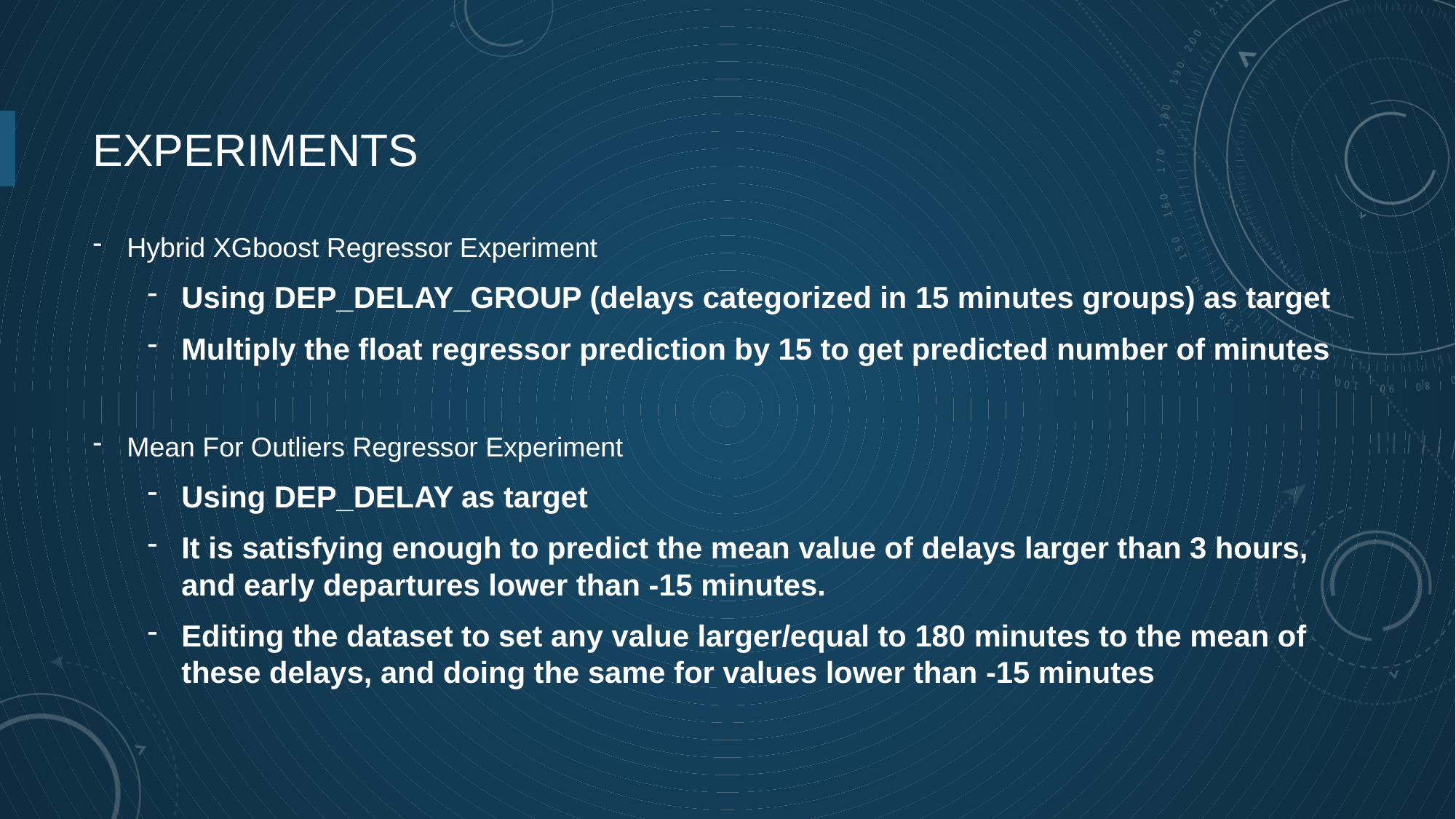

# Experiments
Hybrid XGboost Regressor Experiment
Using DEP_DELAY_GROUP (delays categorized in 15 minutes groups) as target
Multiply the float regressor prediction by 15 to get predicted number of minutes

Mean For Outliers Regressor Experiment
Using DEP_DELAY as target
It is satisfying enough to predict the mean value of delays larger than 3 hours, and early departures lower than -15 minutes.
Editing the dataset to set any value larger/equal to 180 minutes to the mean of these delays, and doing the same for values lower than -15 minutes